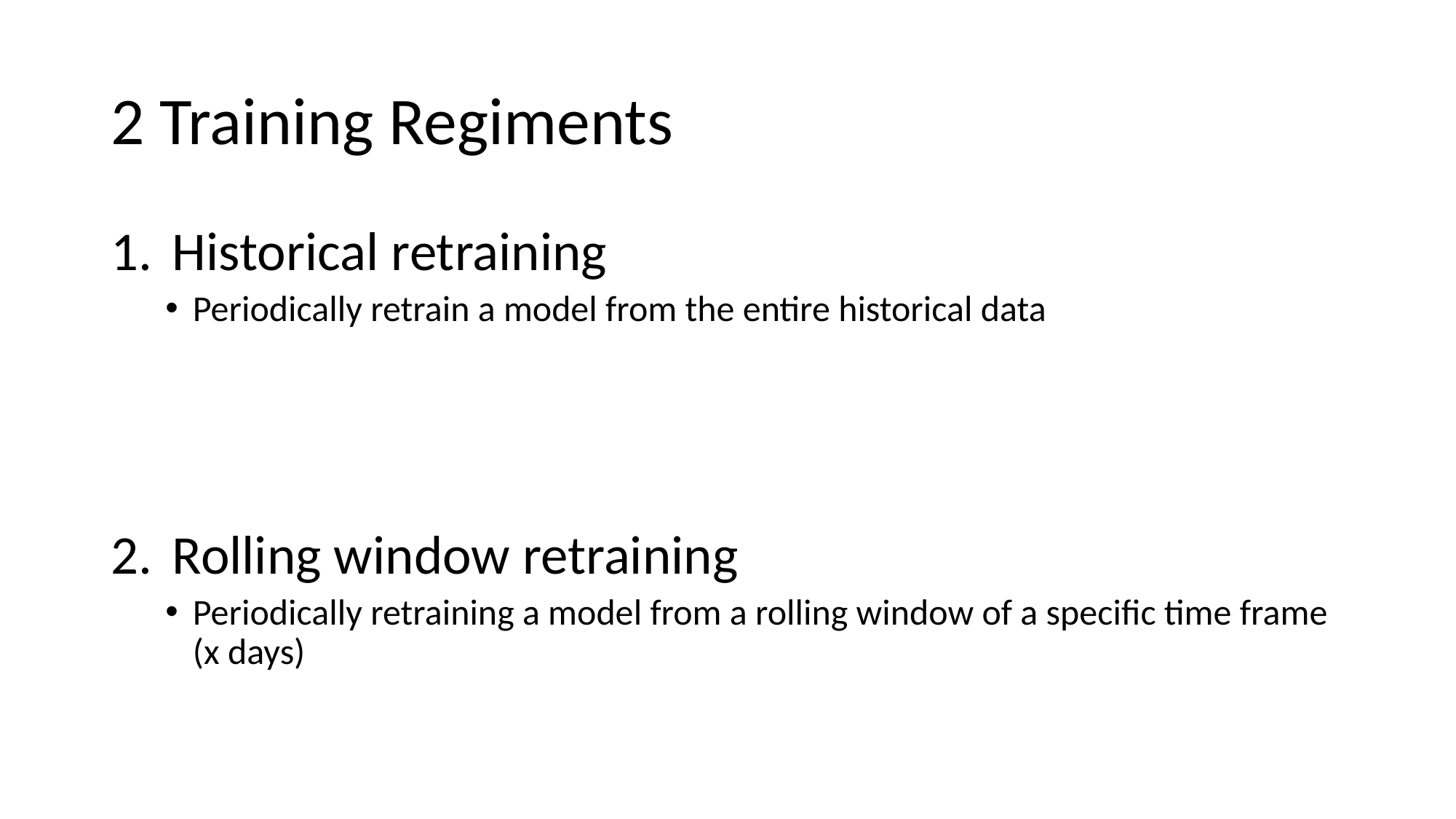

# 2 Training Regiments
Historical retraining
Periodically retrain a model from the entire historical data

Rolling window retraining
Periodically retraining a model from a rolling window of a specific time frame (x days)